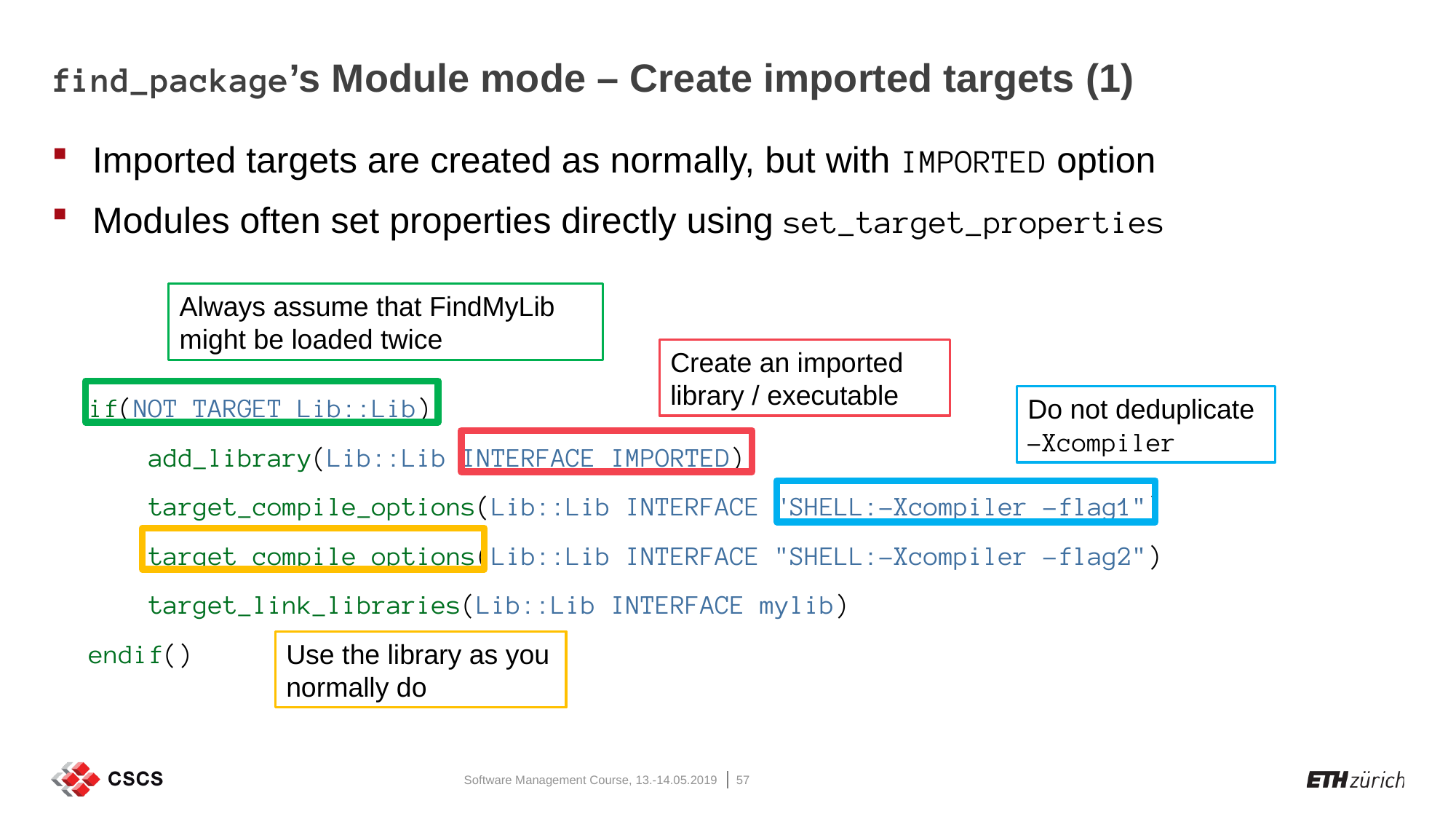

# find_package’s Module mode – Create imported targets (1)
Imported targets are created as normally, but with IMPORTED option
Modules often set properties directly using set_target_properties
Always assume that FindMyLib might be loaded twice
Create an imported library / executable
if(NOT TARGET Lib::Lib)
    add_library(Lib::Lib INTERFACE IMPORTED)
    target_compile_options(Lib::Lib INTERFACE "SHELL:-Xcompiler -flag1")
    target_compile_options(Lib::Lib INTERFACE "SHELL:-Xcompiler -flag2")
    target_link_libraries(Lib::Lib INTERFACE mylib)
endif()

Do not deduplicate
-Xcompiler

Use the library as you normally do
Software Management Course, 13.-14.05.2019
57